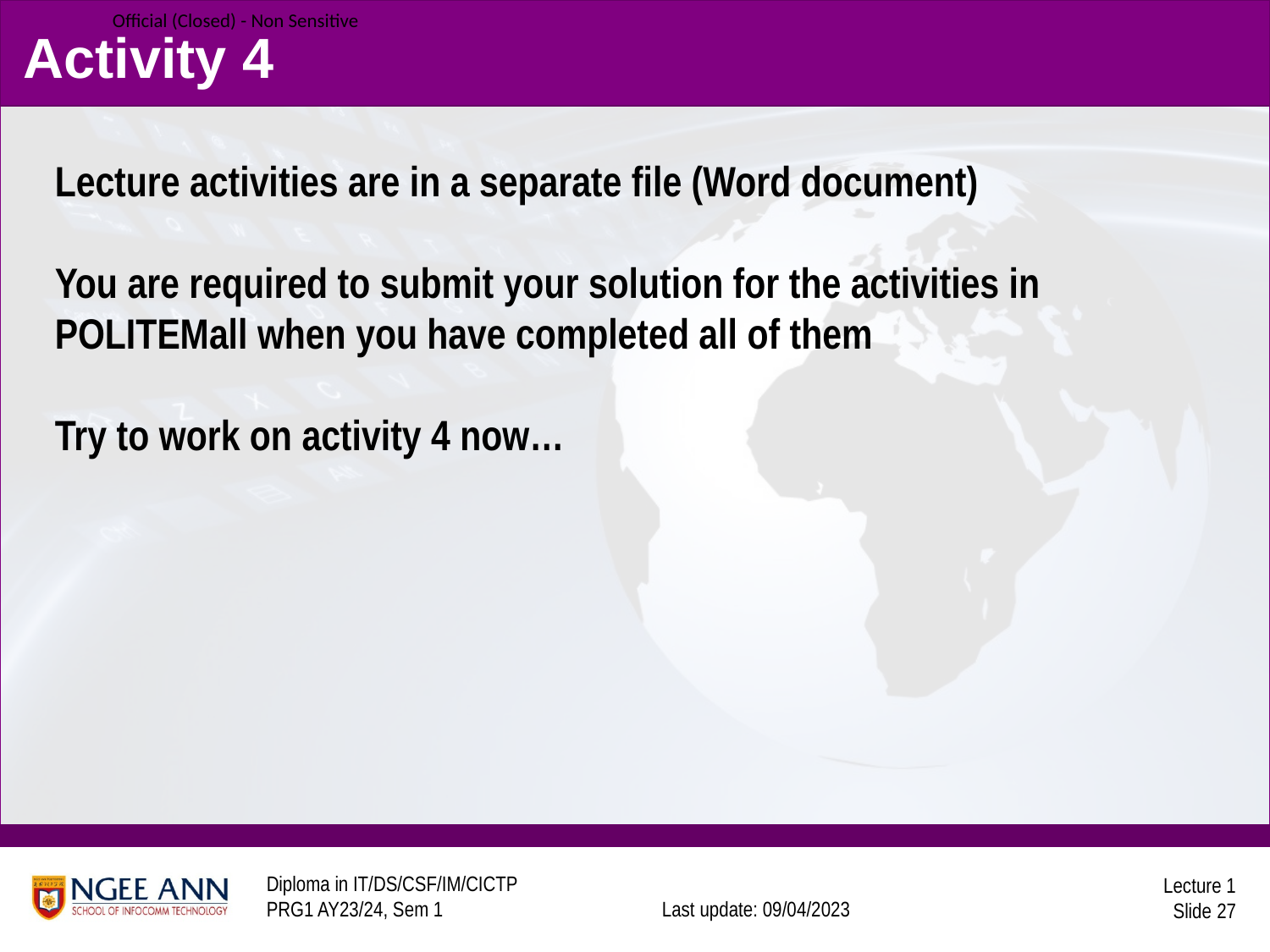

# Activity 4
Lecture activities are in a separate file (Word document)

You are required to submit your solution for the activities in POLITEMall when you have completed all of them

Try to work on activity 4 now…